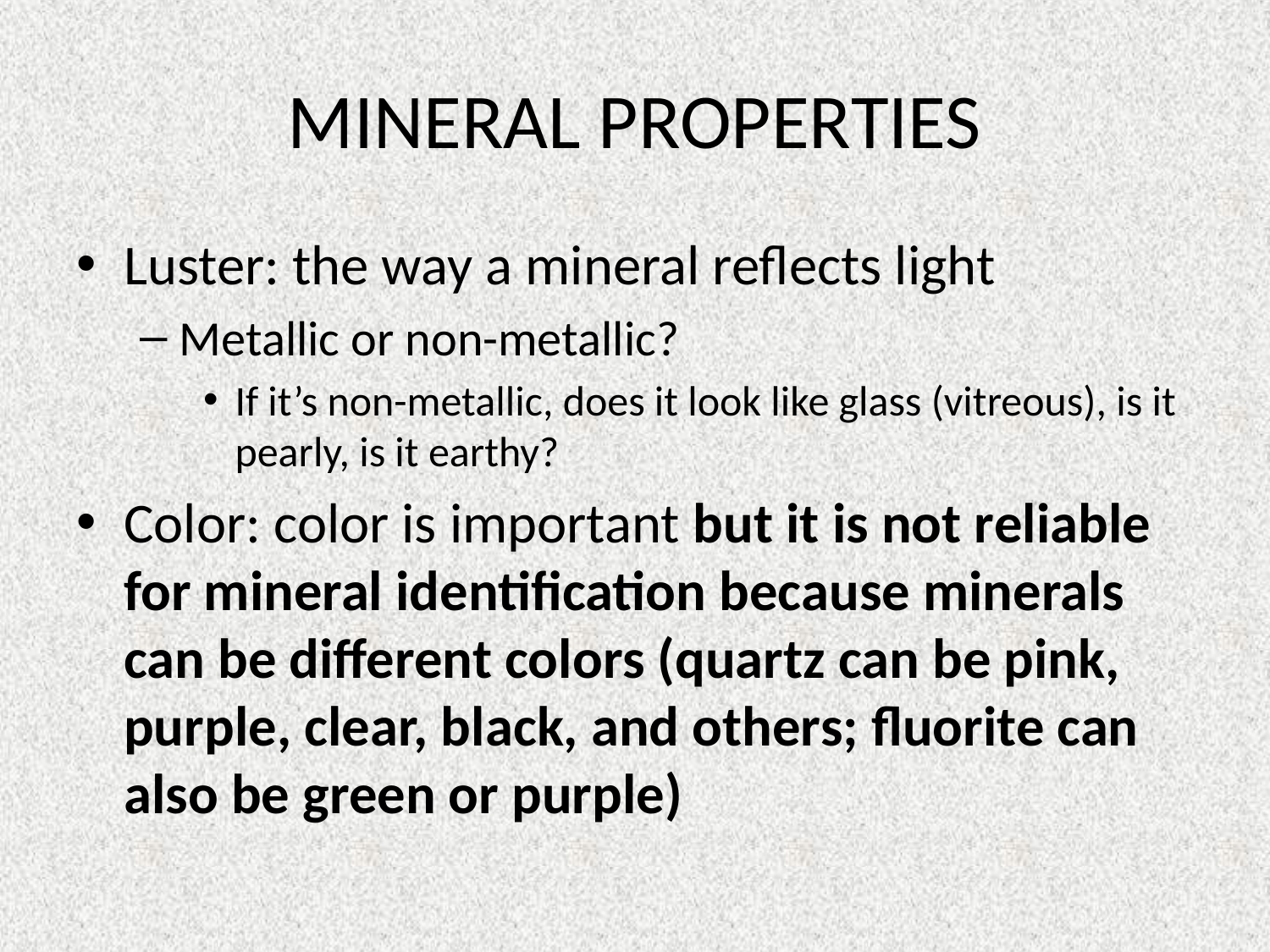

# MINERAL PROPERTIES
Luster: the way a mineral reflects light
Metallic or non-metallic?
If it’s non-metallic, does it look like glass (vitreous), is it pearly, is it earthy?
Color: color is important but it is not reliable for mineral identification because minerals can be different colors (quartz can be pink, purple, clear, black, and others; fluorite can also be green or purple)